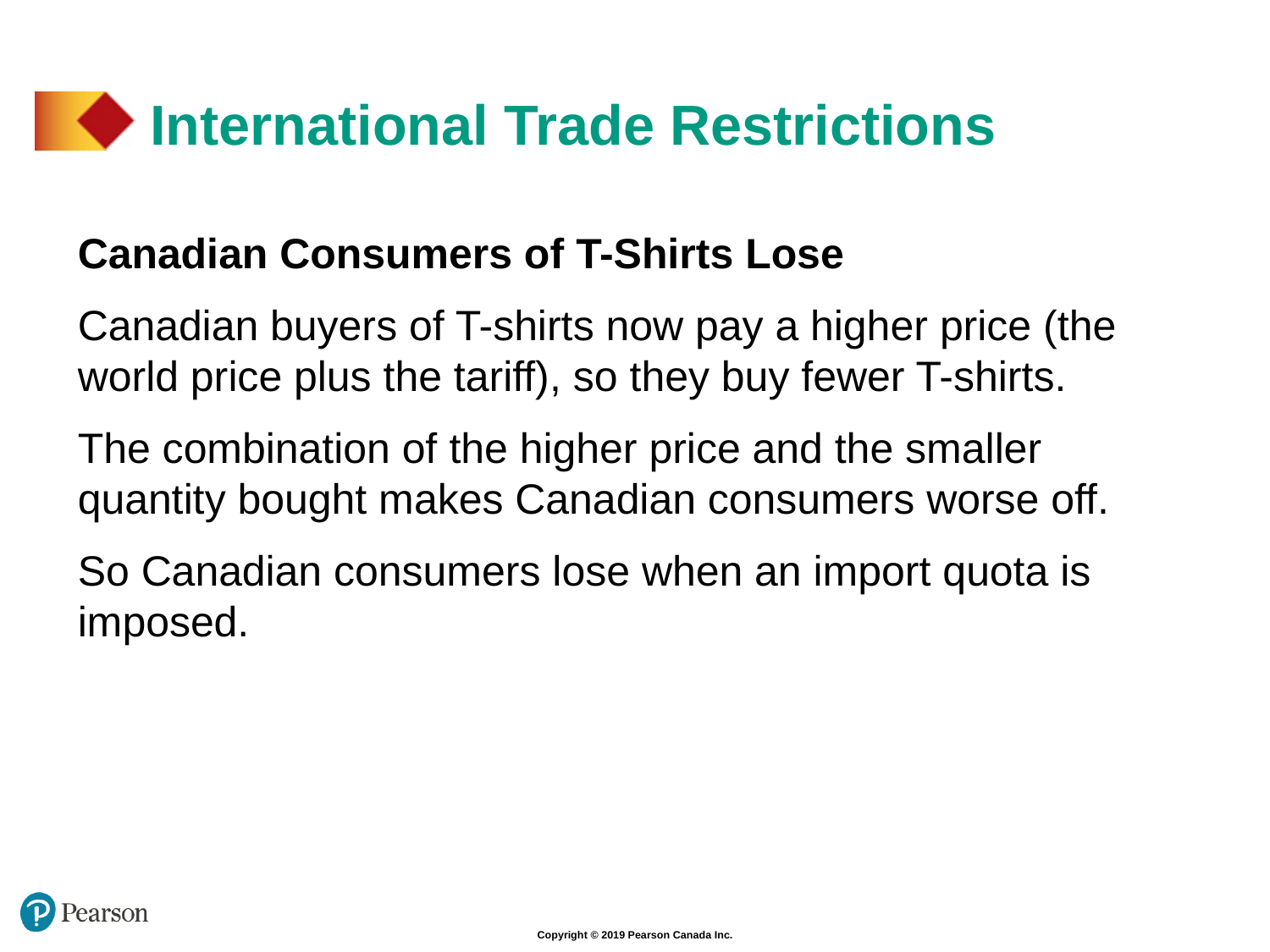

# International Trade Restrictions
Canadian Consumers of T-Shirts Lose
Canadian buyers of T-shirts now pay a higher price (the world price plus the tariff), so they buy fewer T-shirts.
The combination of the higher price and the smaller quantity bought makes Canadian consumers worse off.
So Canadian consumers lose when an import quota is imposed.